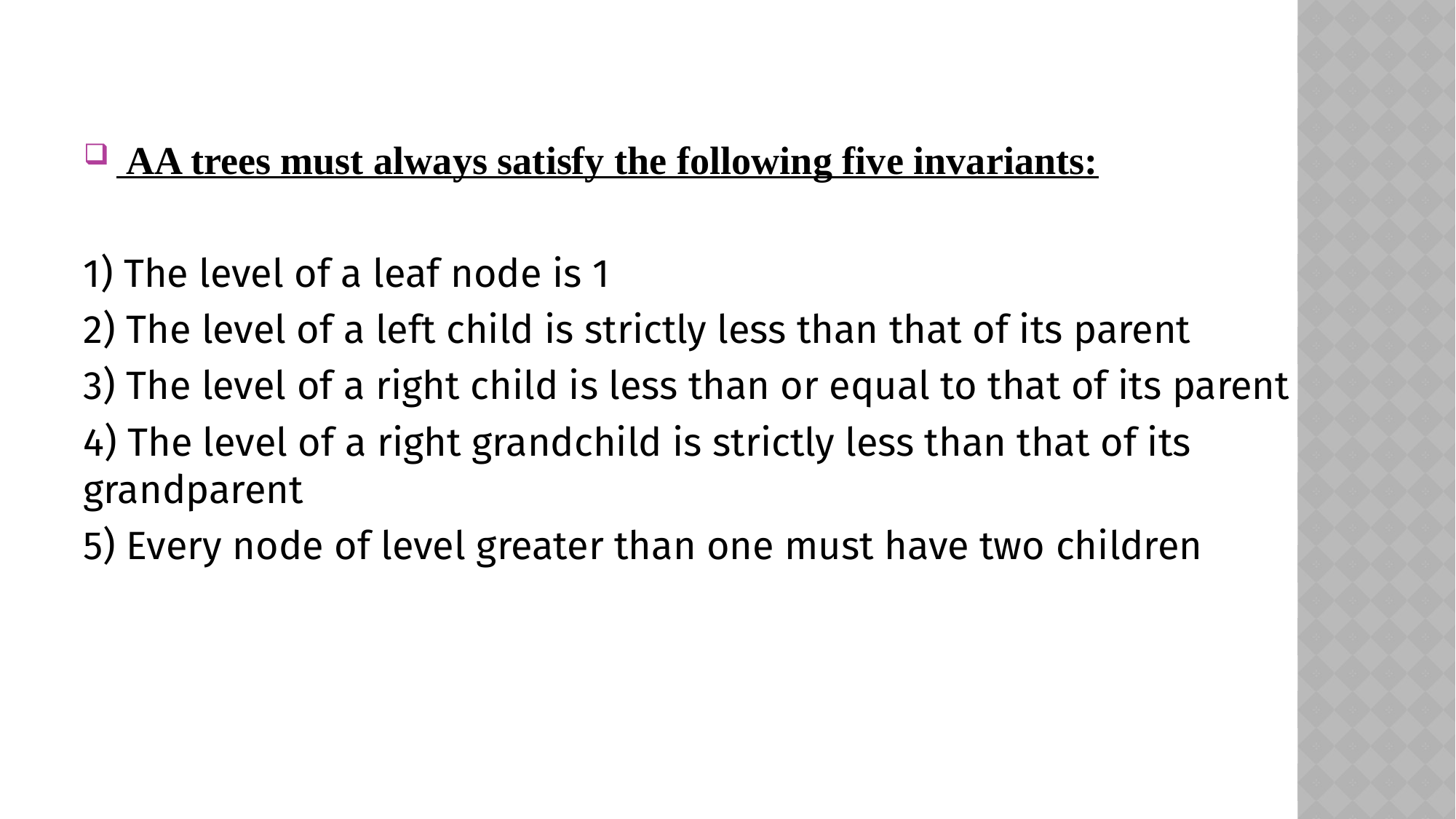

AA trees must always satisfy the following five invariants:

1) The level of a leaf node is 1
2) The level of a left child is strictly less than that of its parent
3) The level of a right child is less than or equal to that of its parent
4) The level of a right grandchild is strictly less than that of its   grandparent
5) Every node of level greater than one must have two children